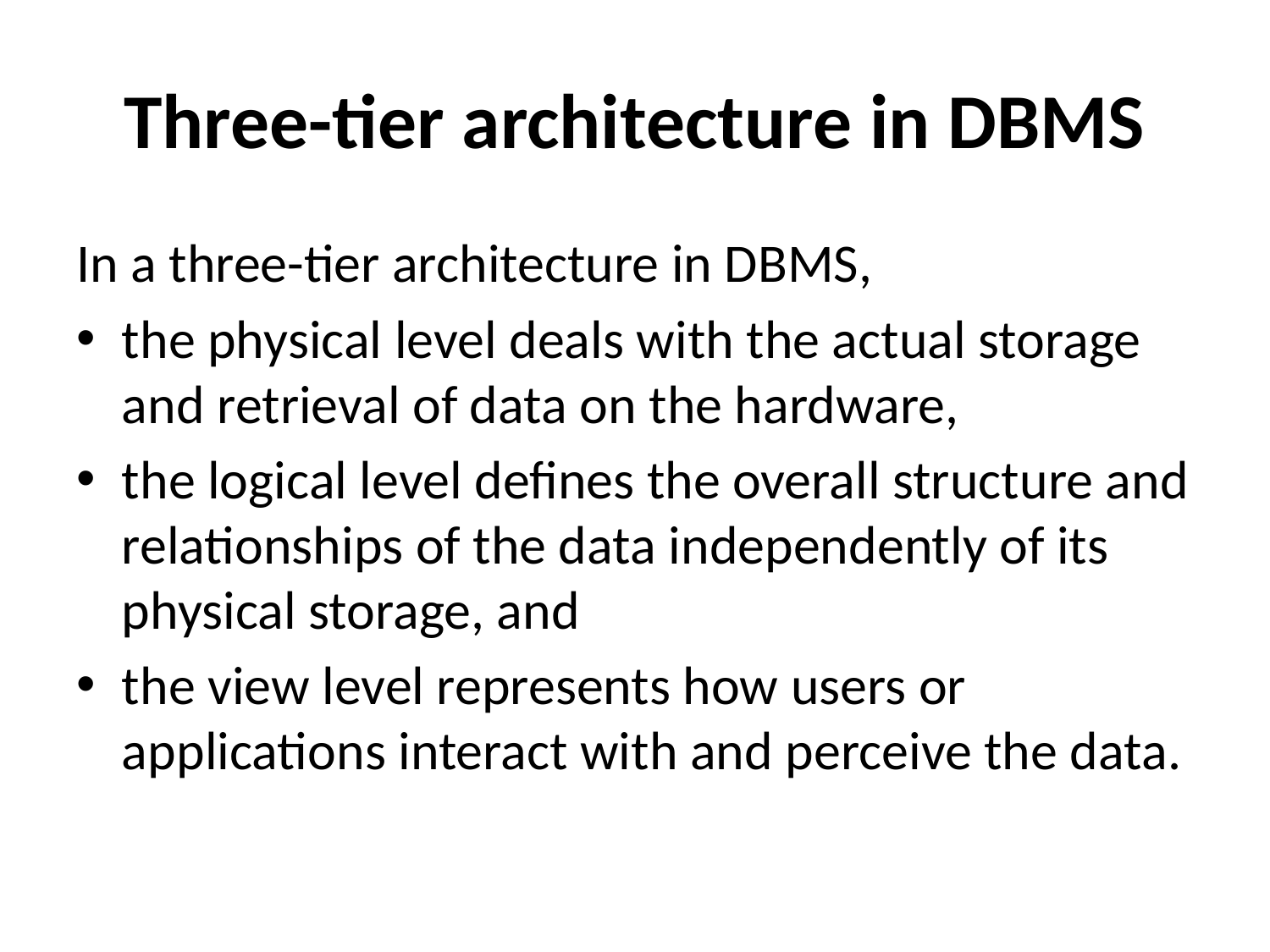

# Three-tier architecture in DBMS
In a three-tier architecture in DBMS,
the physical level deals with the actual storage and retrieval of data on the hardware,
the logical level defines the overall structure and relationships of the data independently of its physical storage, and
the view level represents how users or applications interact with and perceive the data.